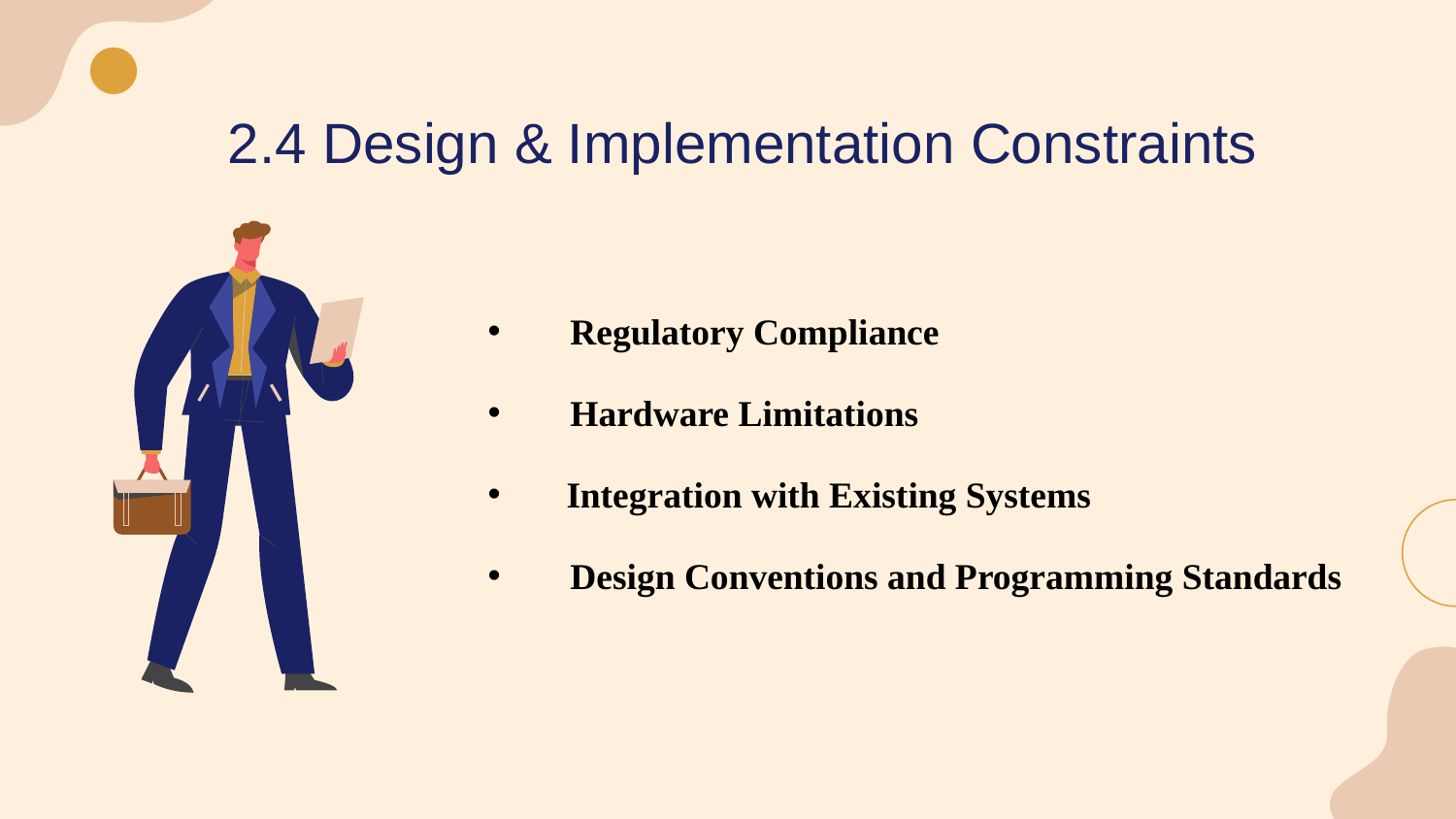

# 2.4 Design & Implementation Constraints

$83
$78
    Regulatory Compliance
    Hardware Limitations
    Integration with Existing Systems
    Design Conventions and Programming Standards
$93
$102